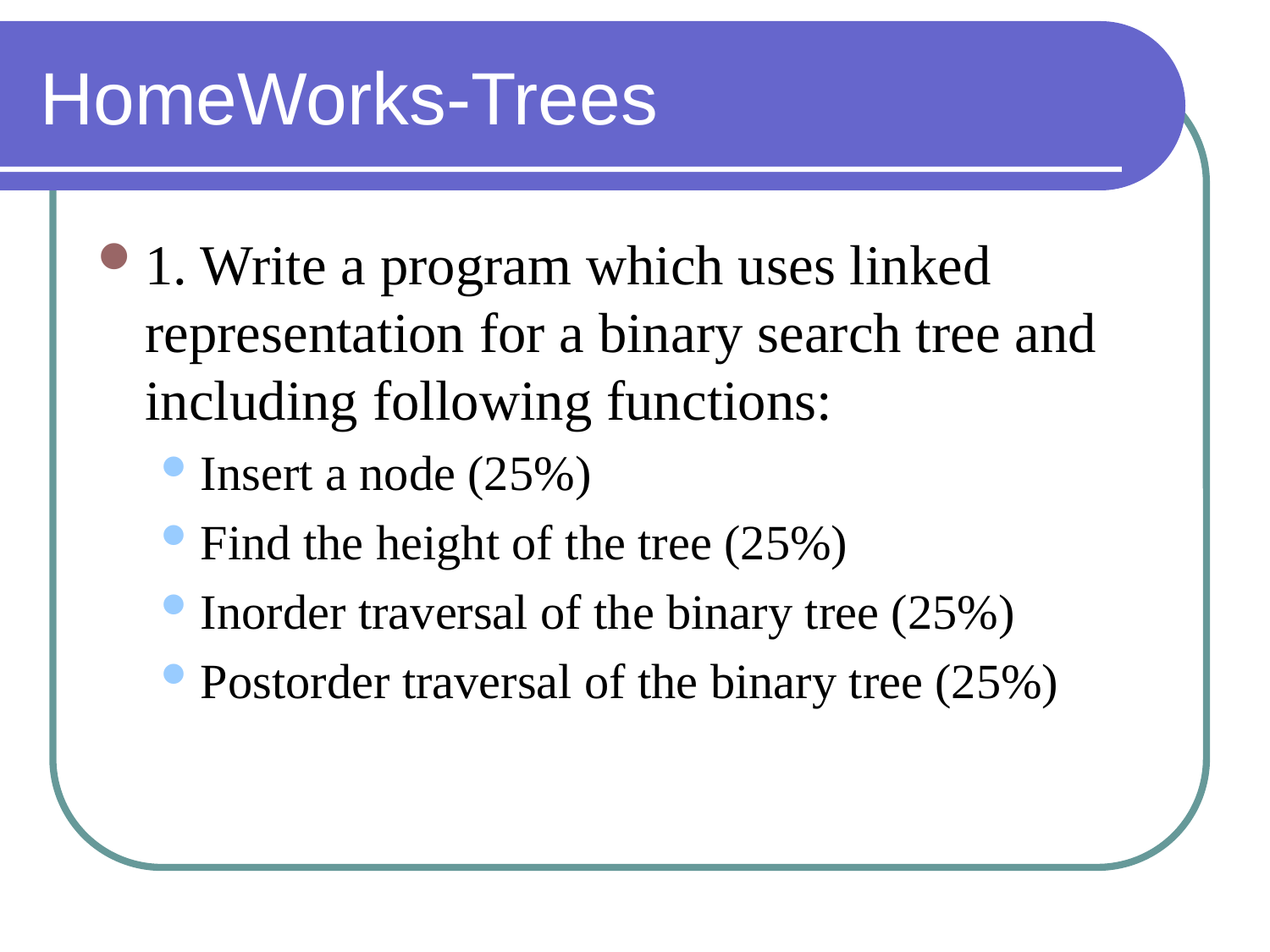

# HomeWorks-Trees
1. Write a program which uses linked representation for a binary search tree and including following functions:
Insert a node (25%)
Find the height of the tree (25%)
Inorder traversal of the binary tree (25%)
Postorder traversal of the binary tree (25%)